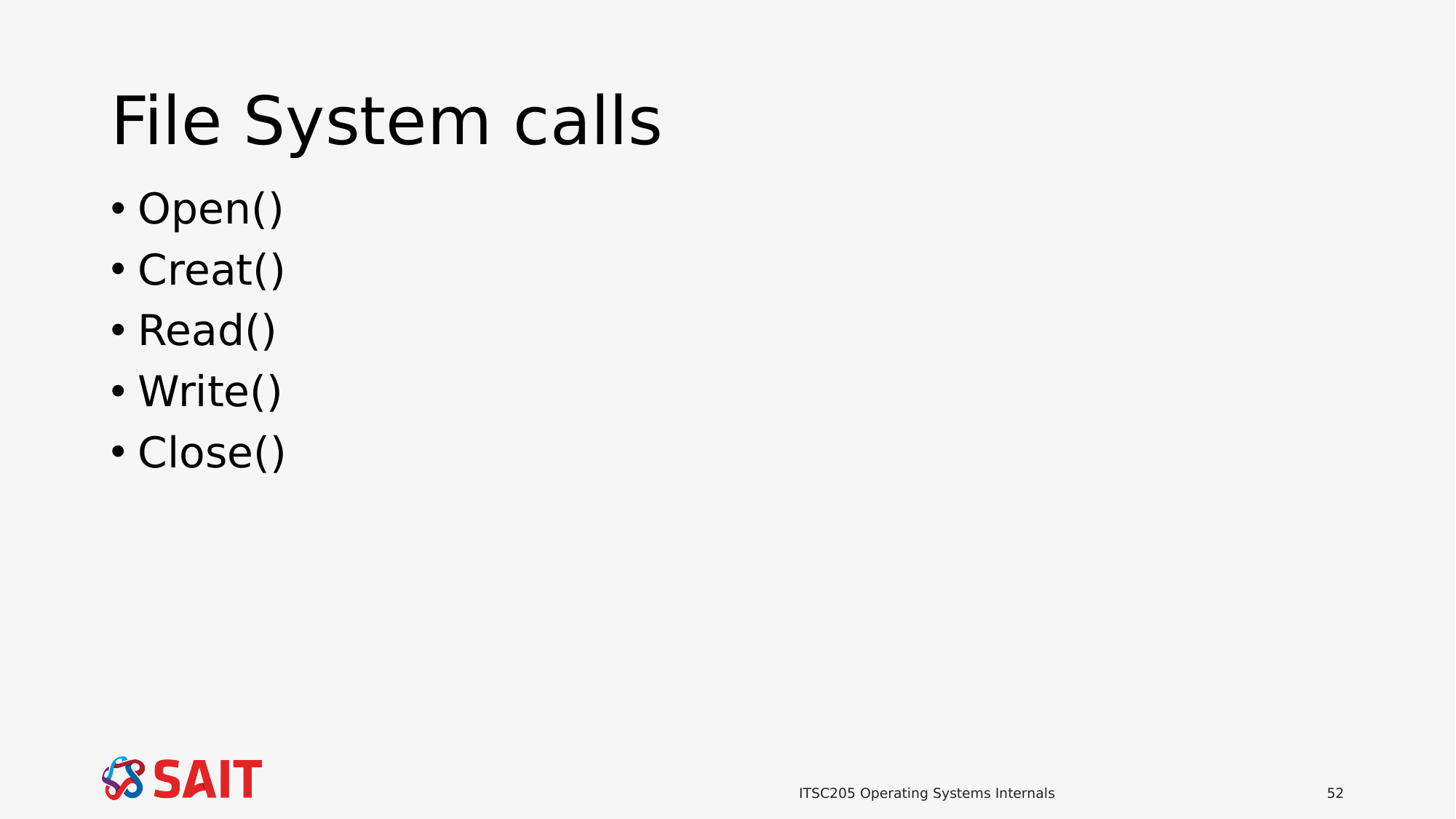

# File System calls
Open()
Creat()
Read()
Write()
Close()
ITSC205 Operating Systems Internals
52